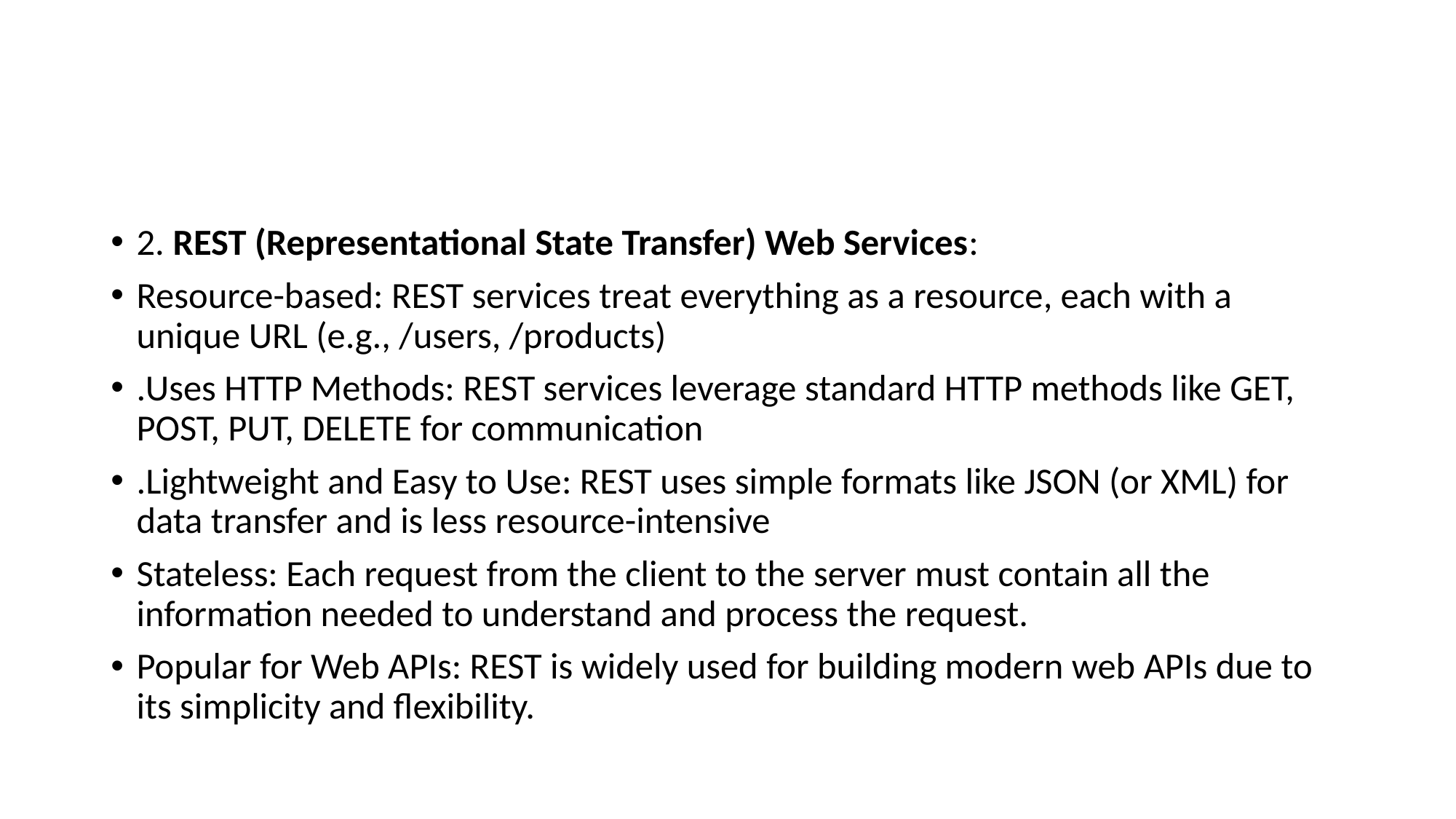

#
2. REST (Representational State Transfer) Web Services:
Resource-based: REST services treat everything as a resource, each with a unique URL (e.g., /users, /products)
.Uses HTTP Methods: REST services leverage standard HTTP methods like GET, POST, PUT, DELETE for communication
.Lightweight and Easy to Use: REST uses simple formats like JSON (or XML) for data transfer and is less resource-intensive
Stateless: Each request from the client to the server must contain all the information needed to understand and process the request.
Popular for Web APIs: REST is widely used for building modern web APIs due to its simplicity and flexibility.